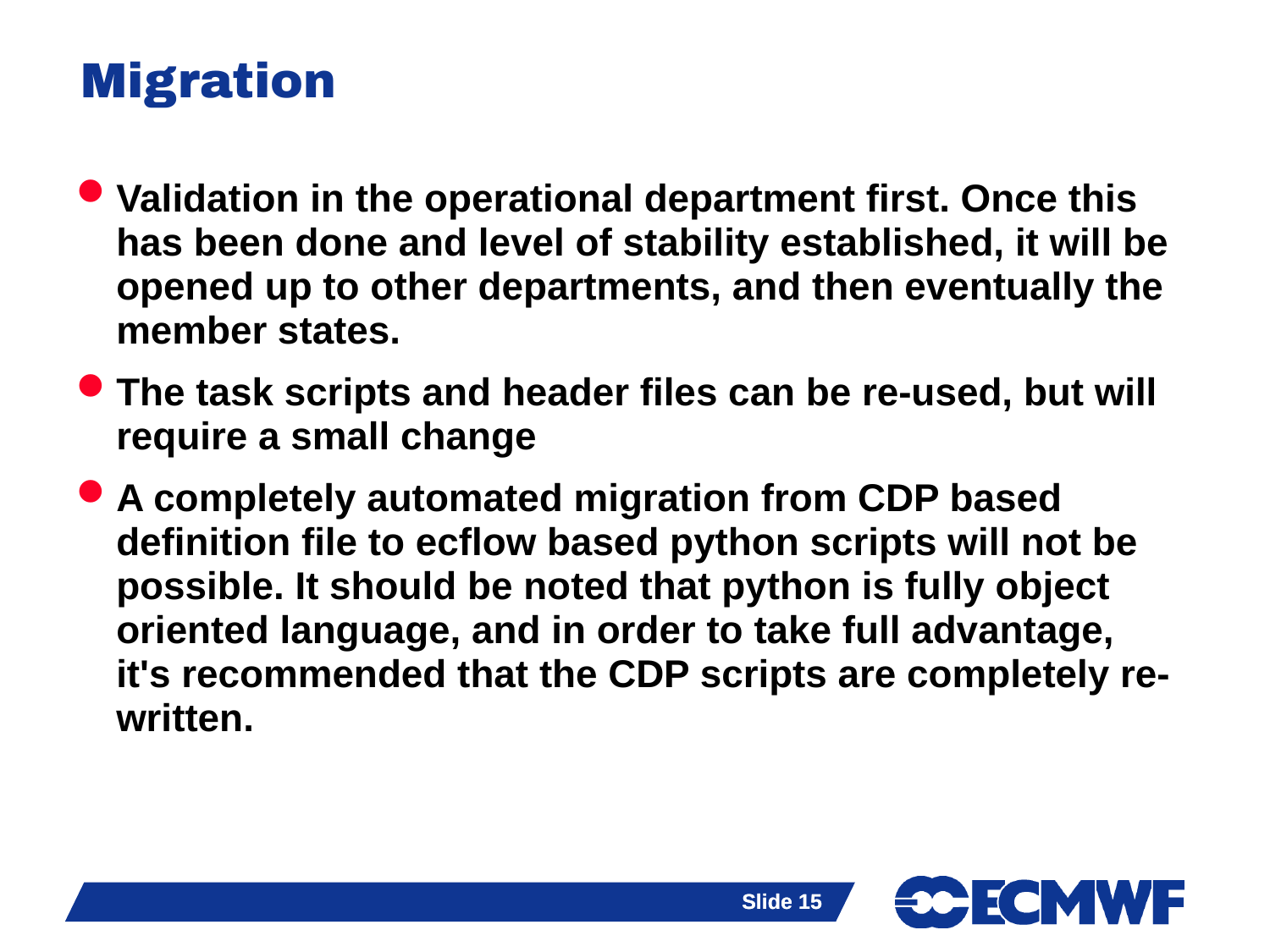

Migration
Validation in the operational department first. Once this has been done and level of stability established, it will be opened up to other departments, and then eventually the member states.
The task scripts and header files can be re-used, but will require a small change
A completely automated migration from CDP based definition file to ecflow based python scripts will not be possible. It should be noted that python is fully object oriented language, and in order to take full advantage, it's recommended that the CDP scripts are completely re-written.

Slide 15
Slide 15